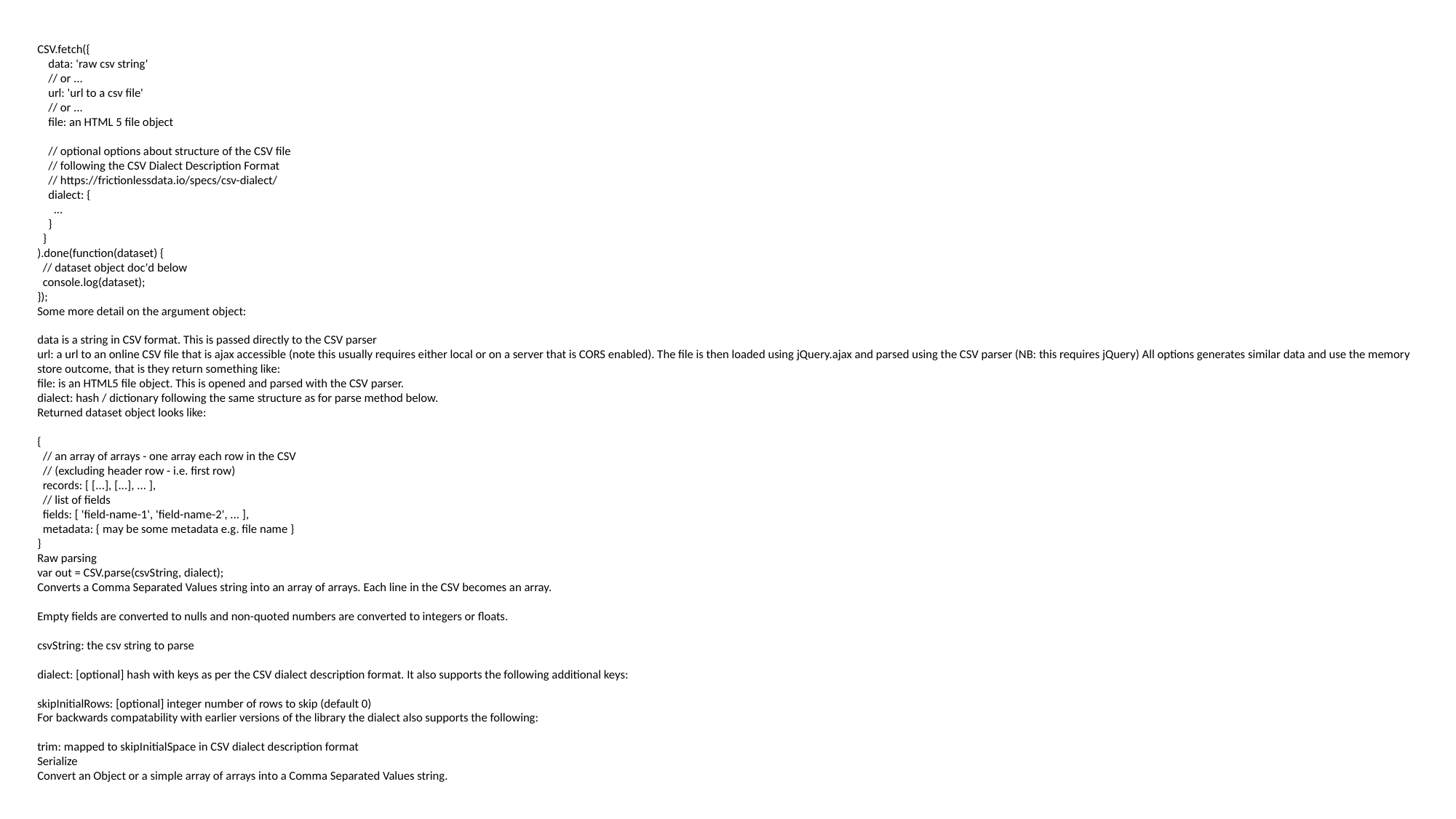

CSV.fetch({
    data: 'raw csv string'
    // or ...
    url: 'url to a csv file'
    // or ...
    file: an HTML 5 file object

    // optional options about structure of the CSV file
    // following the CSV Dialect Description Format
    // https://frictionlessdata.io/specs/csv-dialect/
    dialect: {
      ...
    }
  }
).done(function(dataset) {
  // dataset object doc'd below
  console.log(dataset);
});
Some more detail on the argument object:

data is a string in CSV format. This is passed directly to the CSV parser
url: a url to an online CSV file that is ajax accessible (note this usually requires either local or on a server that is CORS enabled). The file is then loaded using jQuery.ajax and parsed using the CSV parser (NB: this requires jQuery) All options generates similar data and use the memory store outcome, that is they return something like:
file: is an HTML5 file object. This is opened and parsed with the CSV parser.
dialect: hash / dictionary following the same structure as for parse method below.
Returned dataset object looks like:

{
  // an array of arrays - one array each row in the CSV
  // (excluding header row - i.e. first row)
  records: [ [...], [...], ... ],
  // list of fields
  fields: [ 'field-name-1', 'field-name-2', ... ],
  metadata: { may be some metadata e.g. file name }
}
Raw parsing
var out = CSV.parse(csvString, dialect);
Converts a Comma Separated Values string into an array of arrays. Each line in the CSV becomes an array.

Empty fields are converted to nulls and non-quoted numbers are converted to integers or floats.

csvString: the csv string to parse

dialect: [optional] hash with keys as per the CSV dialect description format. It also supports the following additional keys:

skipInitialRows: [optional] integer number of rows to skip (default 0)
For backwards compatability with earlier versions of the library the dialect also supports the following:

trim: mapped to skipInitialSpace in CSV dialect description format
Serialize
Convert an Object or a simple array of arrays into a Comma Separated Values string.